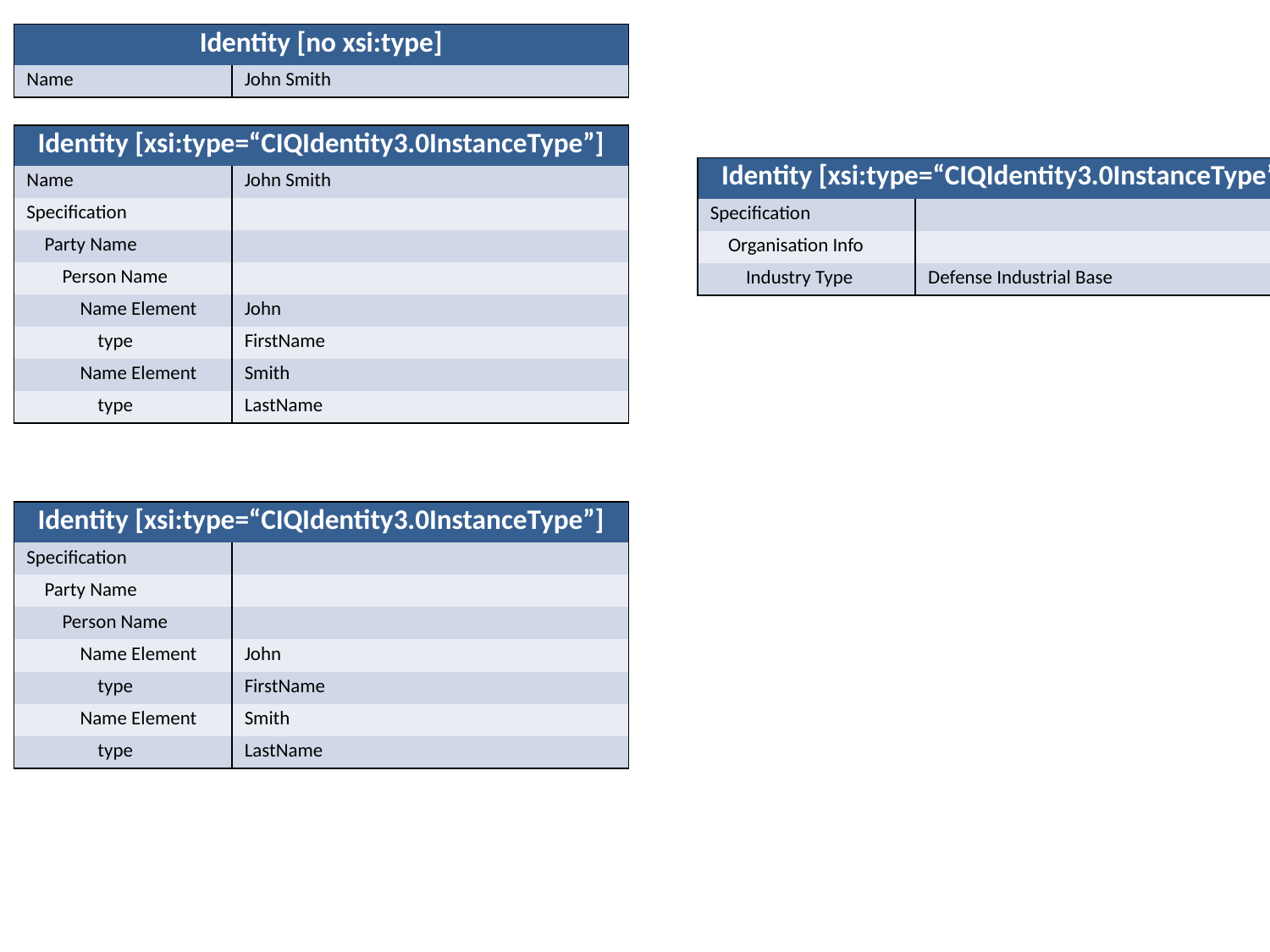

| Identity [no xsi:type] |  |
| --- | --- |
| Name | John Smith |
| Identity [xsi:type=“CIQIdentity3.0InstanceType”] |  |
| --- | --- |
| Name | John Smith |
| Specification |  |
| Party Name |  |
| Person Name |  |
| Name Element | John |
| type | FirstName |
| Name Element | Smith |
| type | LastName |
| Identity [xsi:type=“CIQIdentity3.0InstanceType”] |  |
| --- | --- |
| Specification |  |
| Organisation Info |  |
| Industry Type | Defense Industrial Base |
| Identity [xsi:type=“CIQIdentity3.0InstanceType”] |  |
| --- | --- |
| Specification |  |
| Party Name |  |
| Person Name |  |
| Name Element | John |
| type | FirstName |
| Name Element | Smith |
| type | LastName |